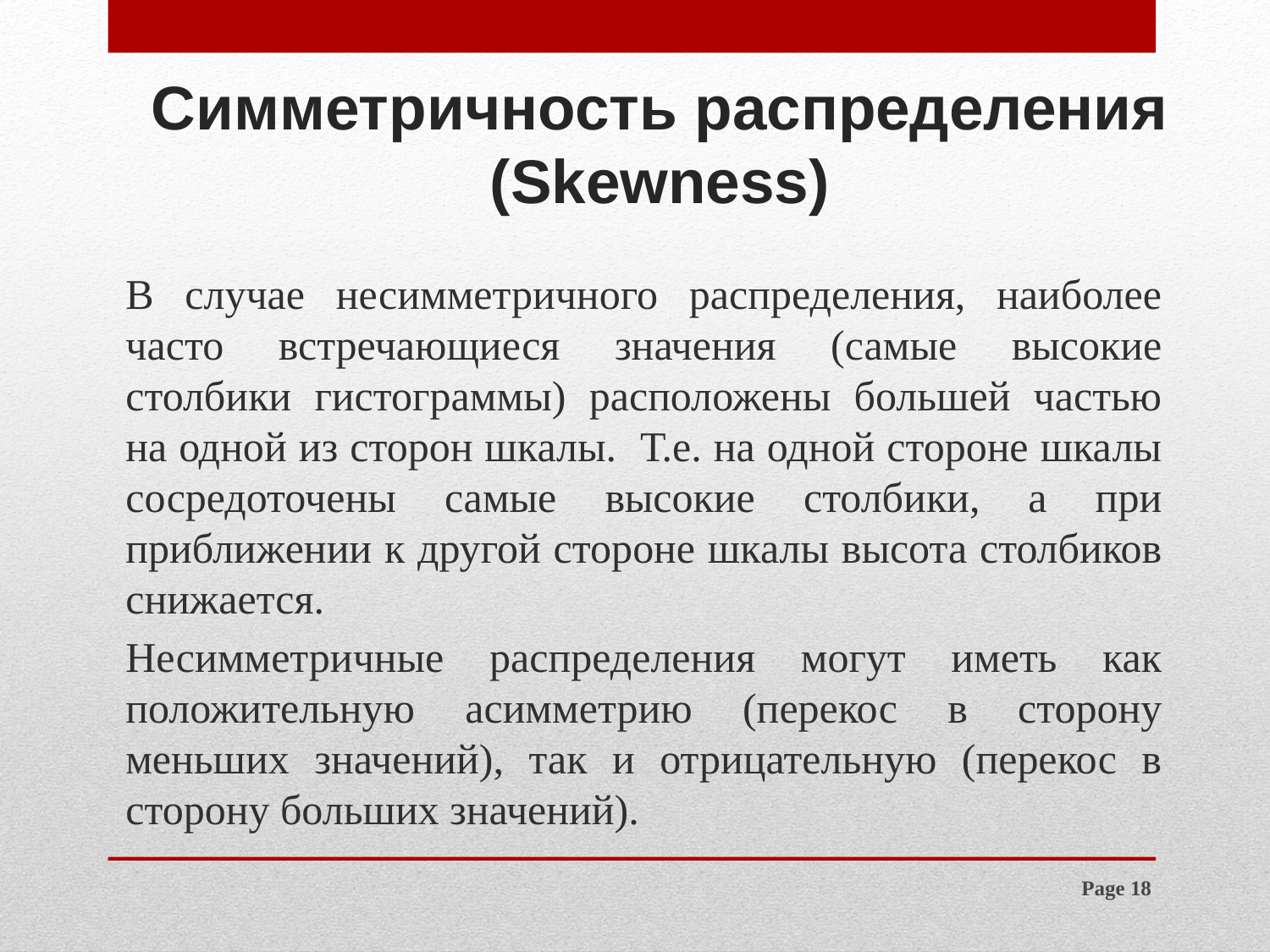

# Симметричность распределения (Skewness)
В случае несимметричного распределения, наиболее часто встречающиеся значения (самые высокие столбики гистограммы) расположены большей частью на одной из сторон шкалы.  Т.е. на одной стороне шкалы сосредоточены самые высокие столбики, а при приближении к другой стороне шкалы высота столбиков снижается.
Несимметричные распределения могут иметь как положительную асимметрию (перекос в сторону меньших значений), так и отрицательную (перекос в сторону больших значений).
Page 18